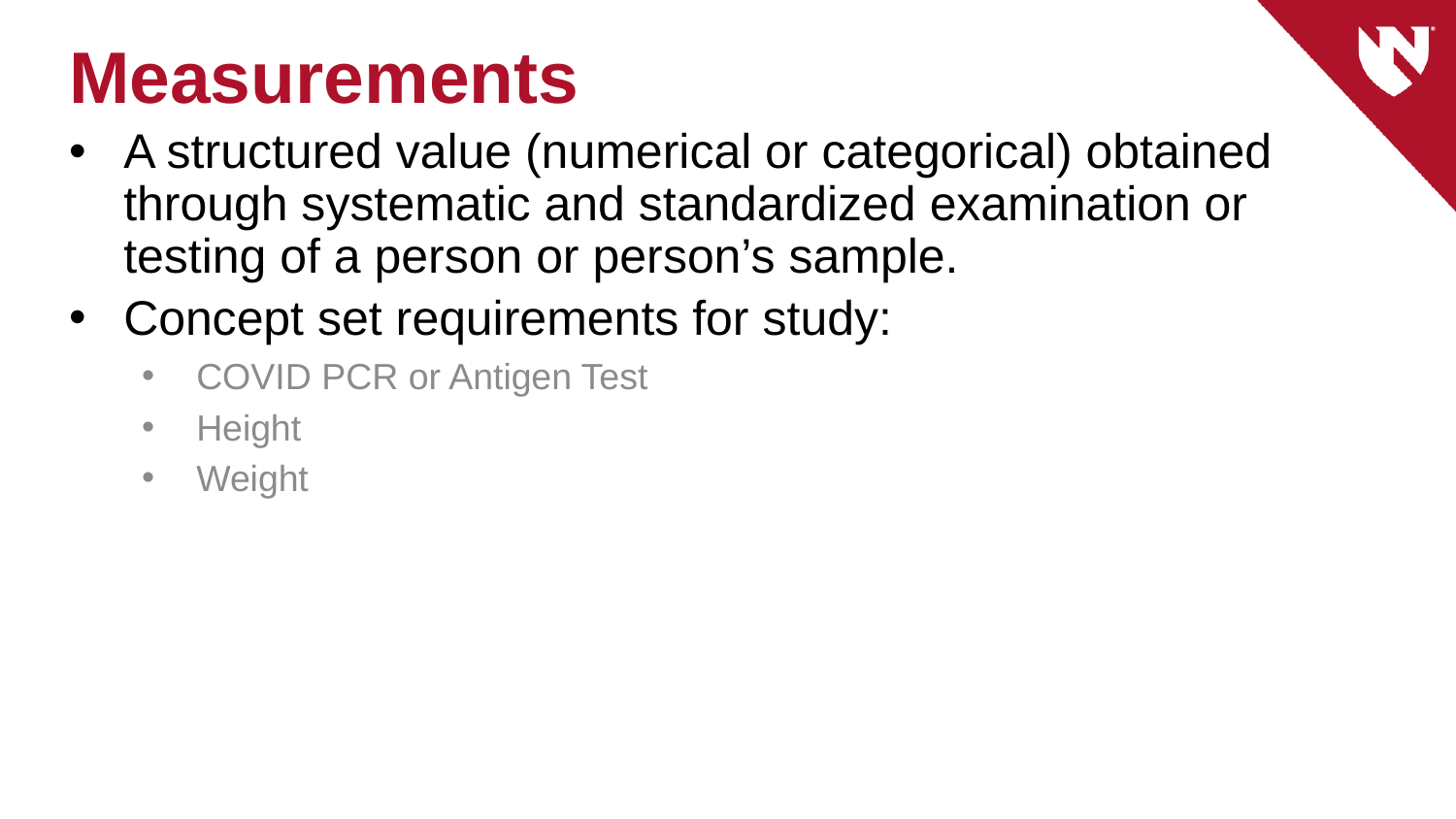

# Measurements
A structured value (numerical or categorical) obtained through systematic and standardized examination or testing of a person or person’s sample.
Concept set requirements for study:
COVID PCR or Antigen Test
Height
Weight